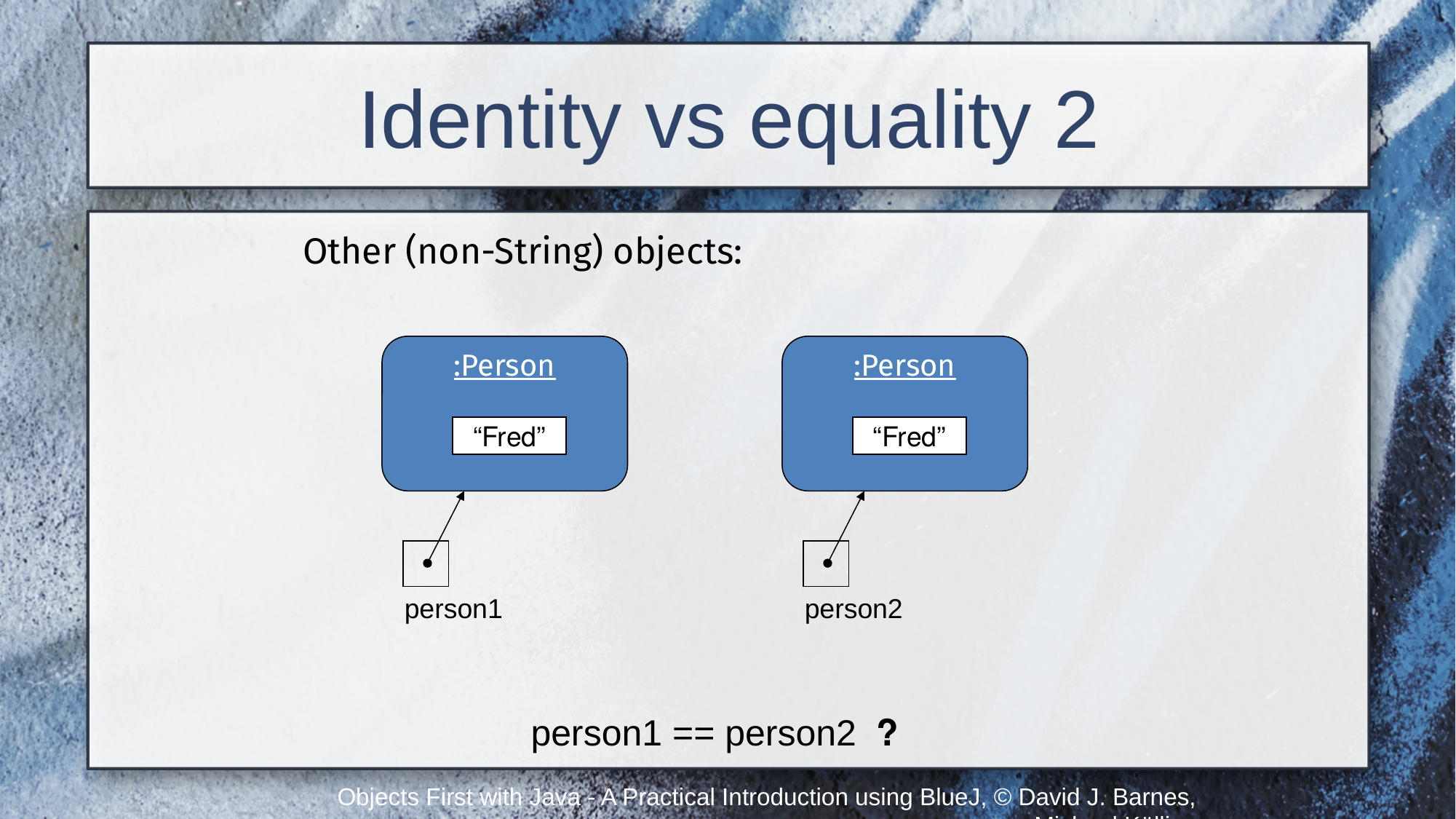

# Identity vs equality 2
Other (non-String) objects:

:Person
:Person

“Fred”

“Fred”

person1
person2
person1 == person2  ?